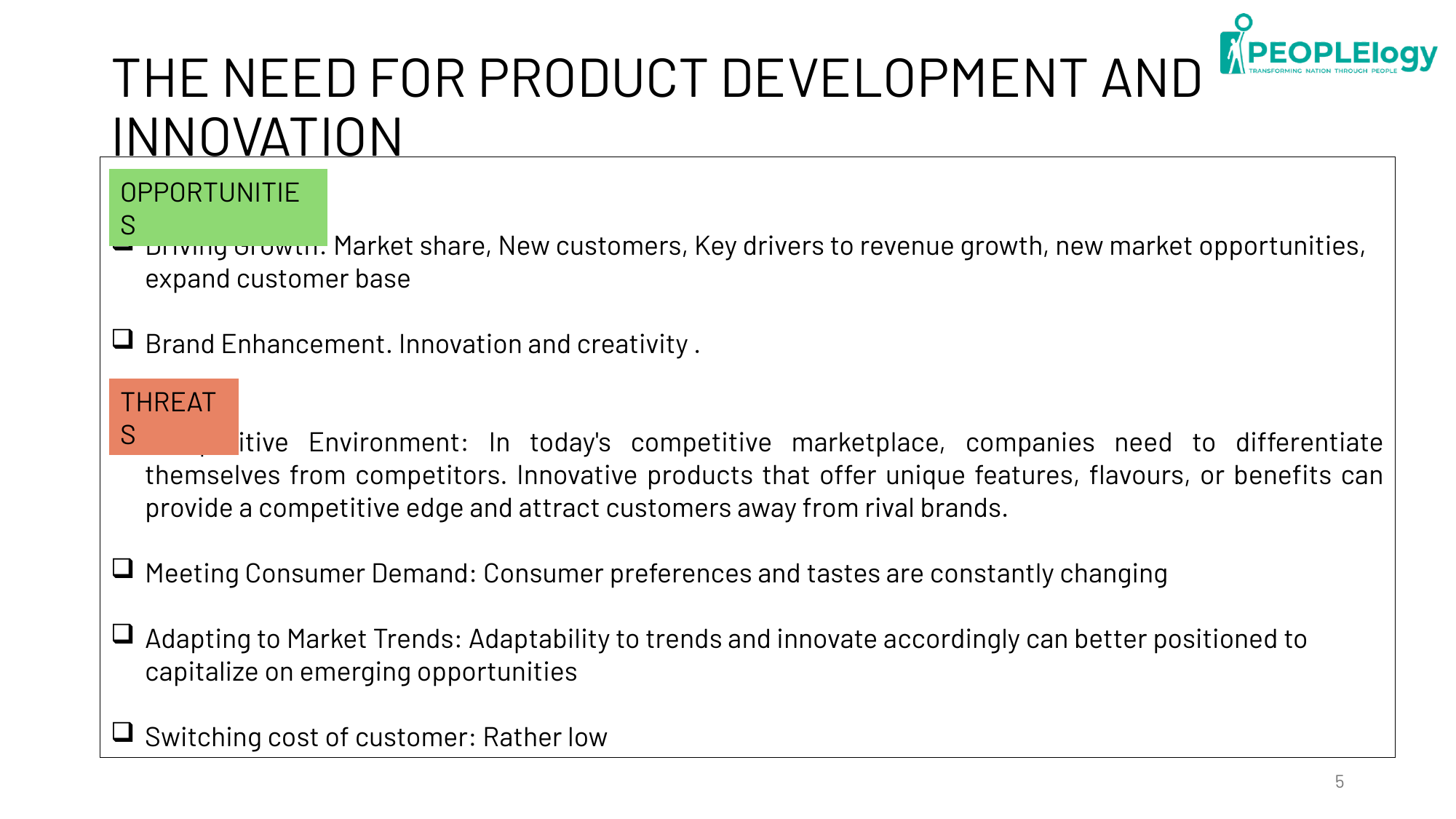

# THE NEED FOR PRODUCT DEVELOPMENT AND INNOVATION

Driving Growth: Market share, New customers, Key drivers to revenue growth, new market opportunities, expand customer base

Brand Enhancement. Innovation and creativity .

Competitive Environment: In today's competitive marketplace, companies need to differentiate themselves from competitors. Innovative products that offer unique features, flavours, or benefits can provide a competitive edge and attract customers away from rival brands.

Meeting Consumer Demand: Consumer preferences and tastes are constantly changing

Adapting to Market Trends: Adaptability to trends and innovate accordingly can better positioned to capitalize on emerging opportunities

Switching cost of customer: Rather low
OPPORTUNITIES
THREATS
5